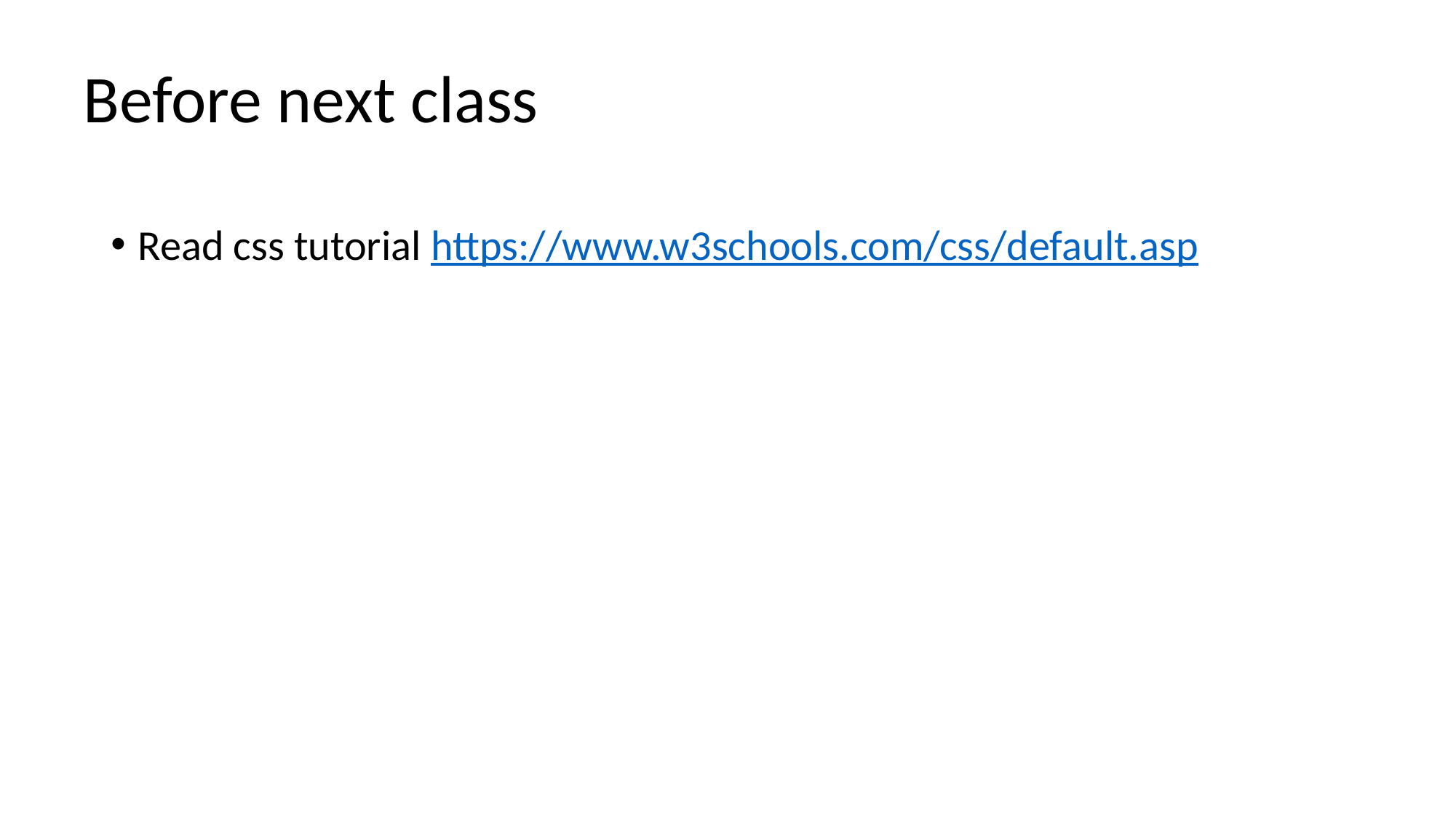

# Before next class
Read css tutorial https://www.w3schools.com/css/default.asp